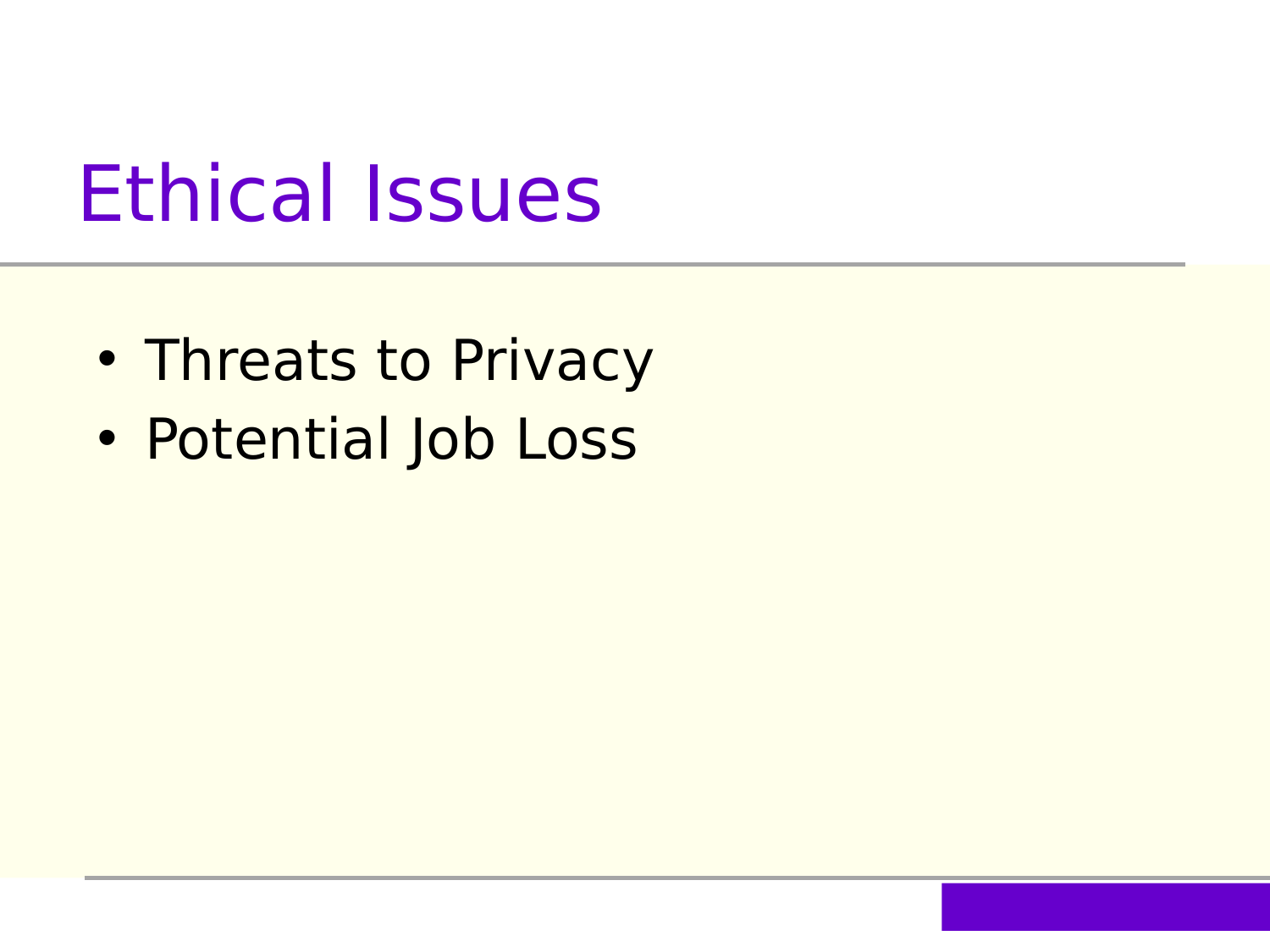

Ethical Issues
Threats to Privacy
Potential Job Loss